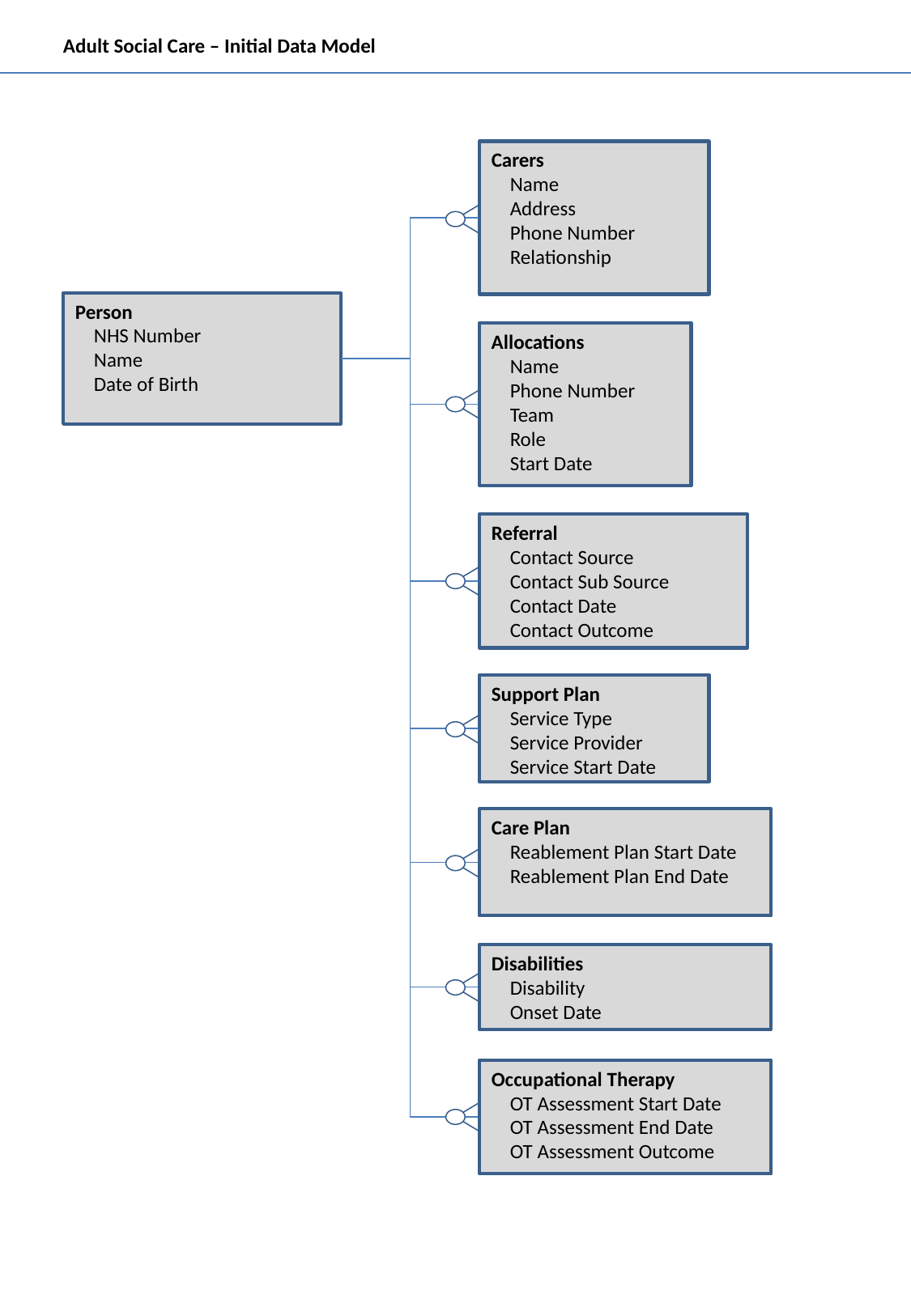

Adult Social Care – Initial Data Model
Carers
    Name
    Address
    Phone Number
    Relationship

Person
    NHS Number
    Name
    Date of Birth

Allocations
    Name
    Phone Number
    Team
    Role
    Start Date

Referral
    Contact Source
    Contact Sub Source
    Contact Date
    Contact Outcome

Support Plan
    Service Type
    Service Provider
    Service Start Date

Care Plan
    Reablement Plan Start Date
    Reablement Plan End Date

Disabilities
    Disability
    Onset Date

Occupational Therapy
    OT Assessment Start Date
    OT Assessment End Date
    OT Assessment Outcome